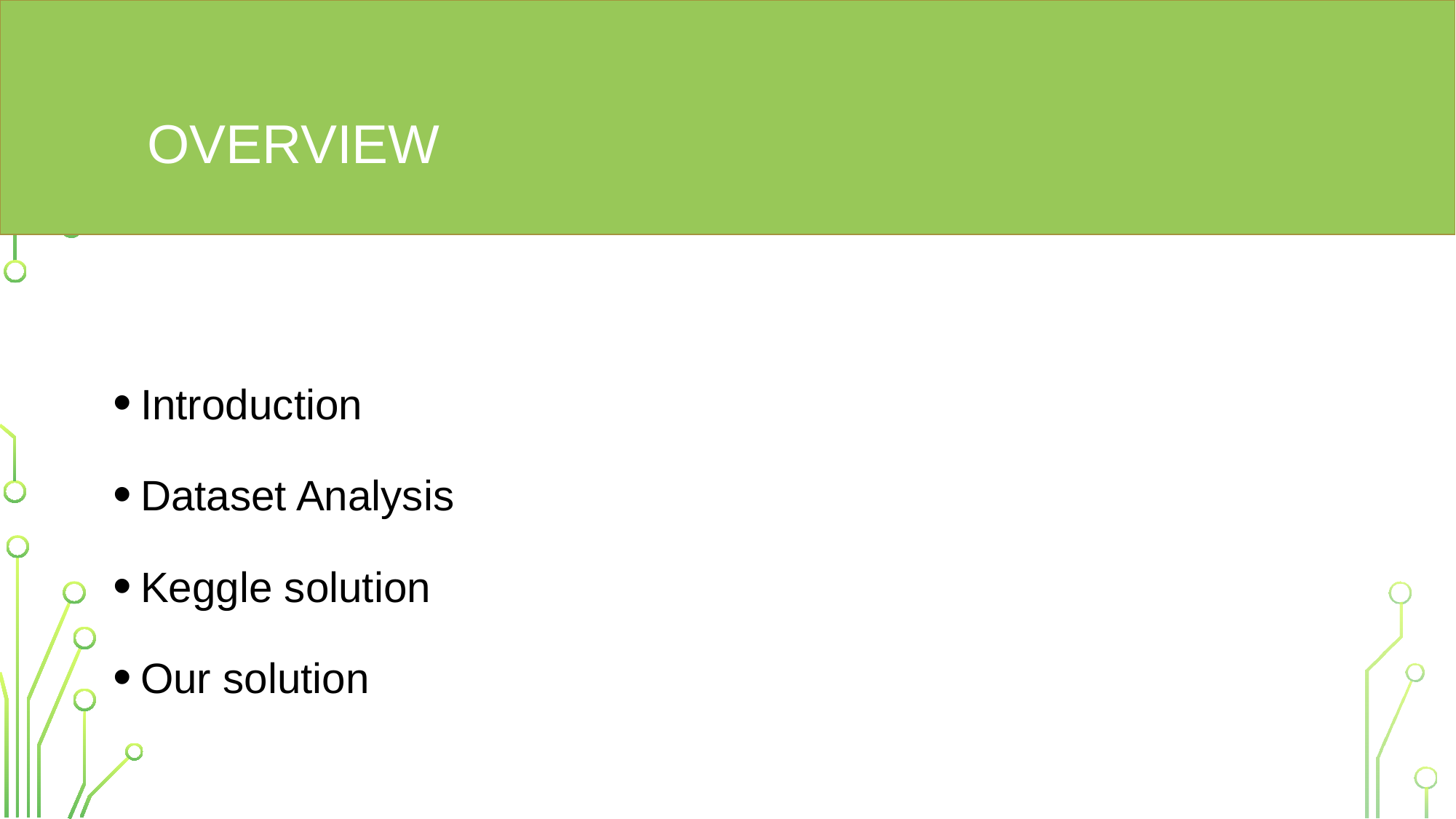

# Overview
Introduction
Dataset Analysis
Keggle solution
Our solution